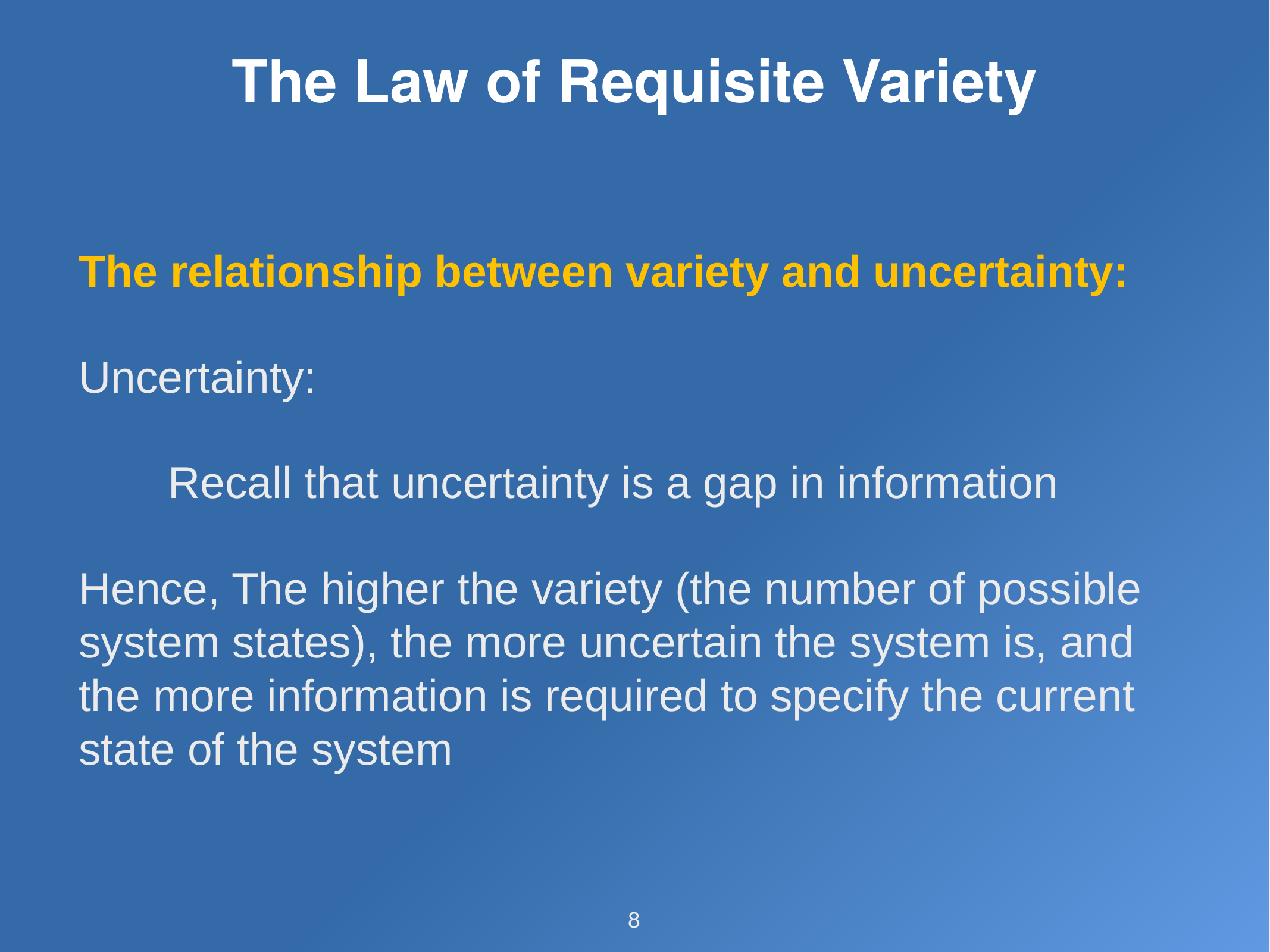

# The Law of Requisite Variety
The relationship between variety and uncertainty:
Uncertainty:
	Recall that uncertainty is a gap in information
Hence, The higher the variety (the number of possible system states), the more uncertain the system is, and  the more information is required to specify the current state of the system
8